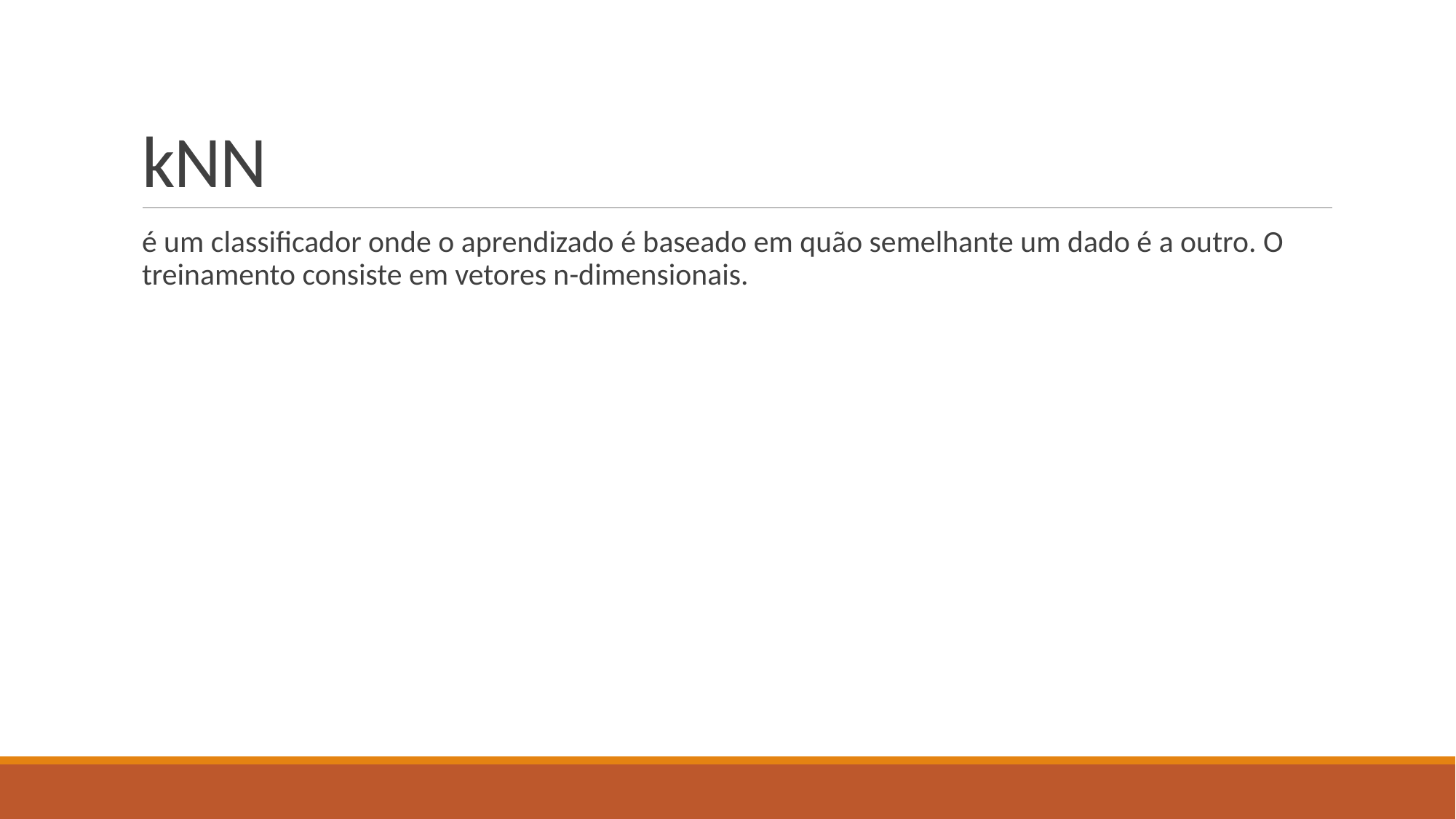

# kNN
é um classificador onde o aprendizado é baseado em quão semelhante um dado é a outro. O treinamento consiste em vetores n-dimensionais.